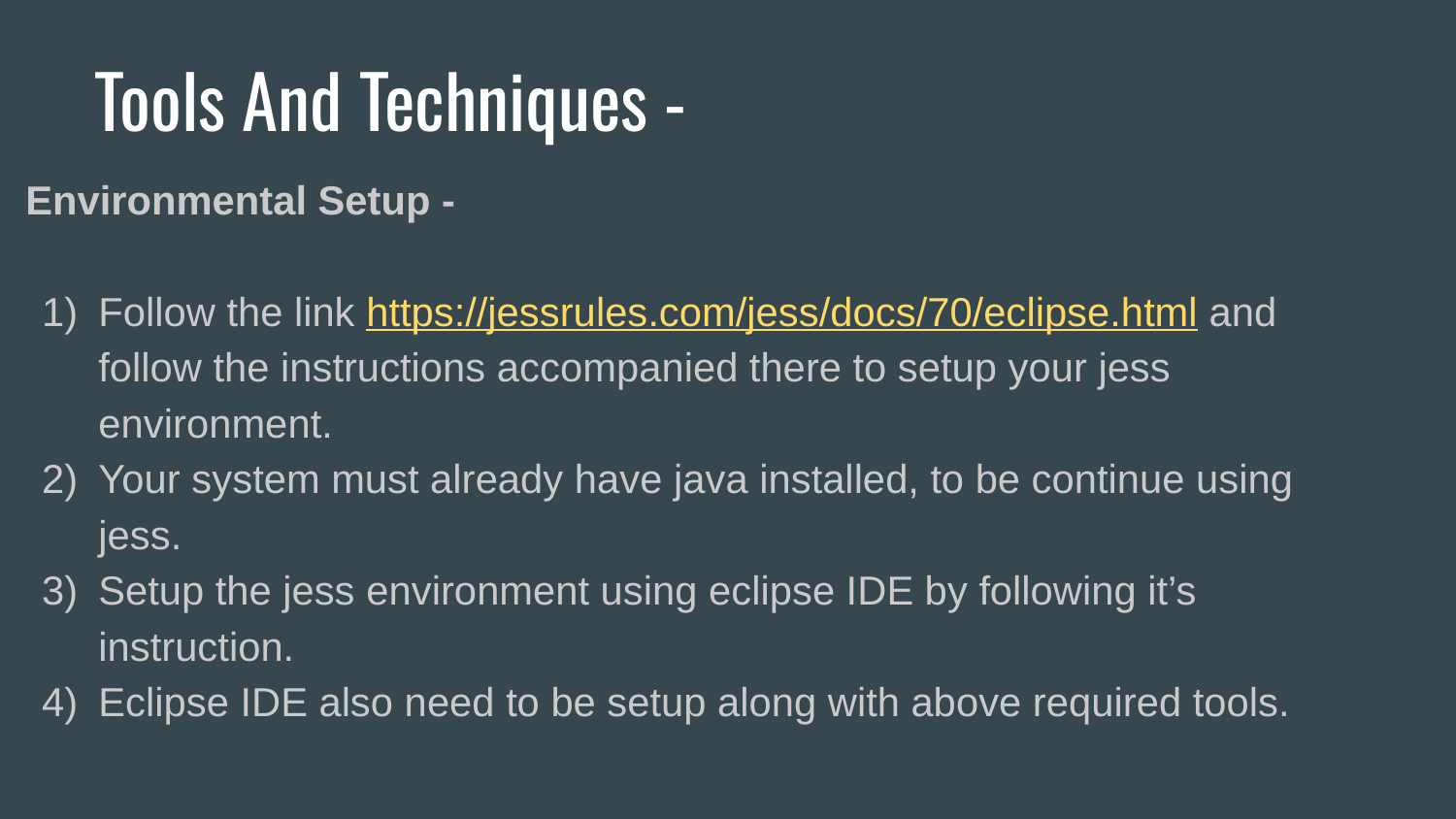

# Tools And Techniques -
Environmental Setup -

Follow the link https://jessrules.com/jess/docs/70/eclipse.html and follow the instructions accompanied there to setup your jess environment.
Your system must already have java installed, to be continue using jess.
Setup the jess environment using eclipse IDE by following it’s instruction.
Eclipse IDE also need to be setup along with above required tools.